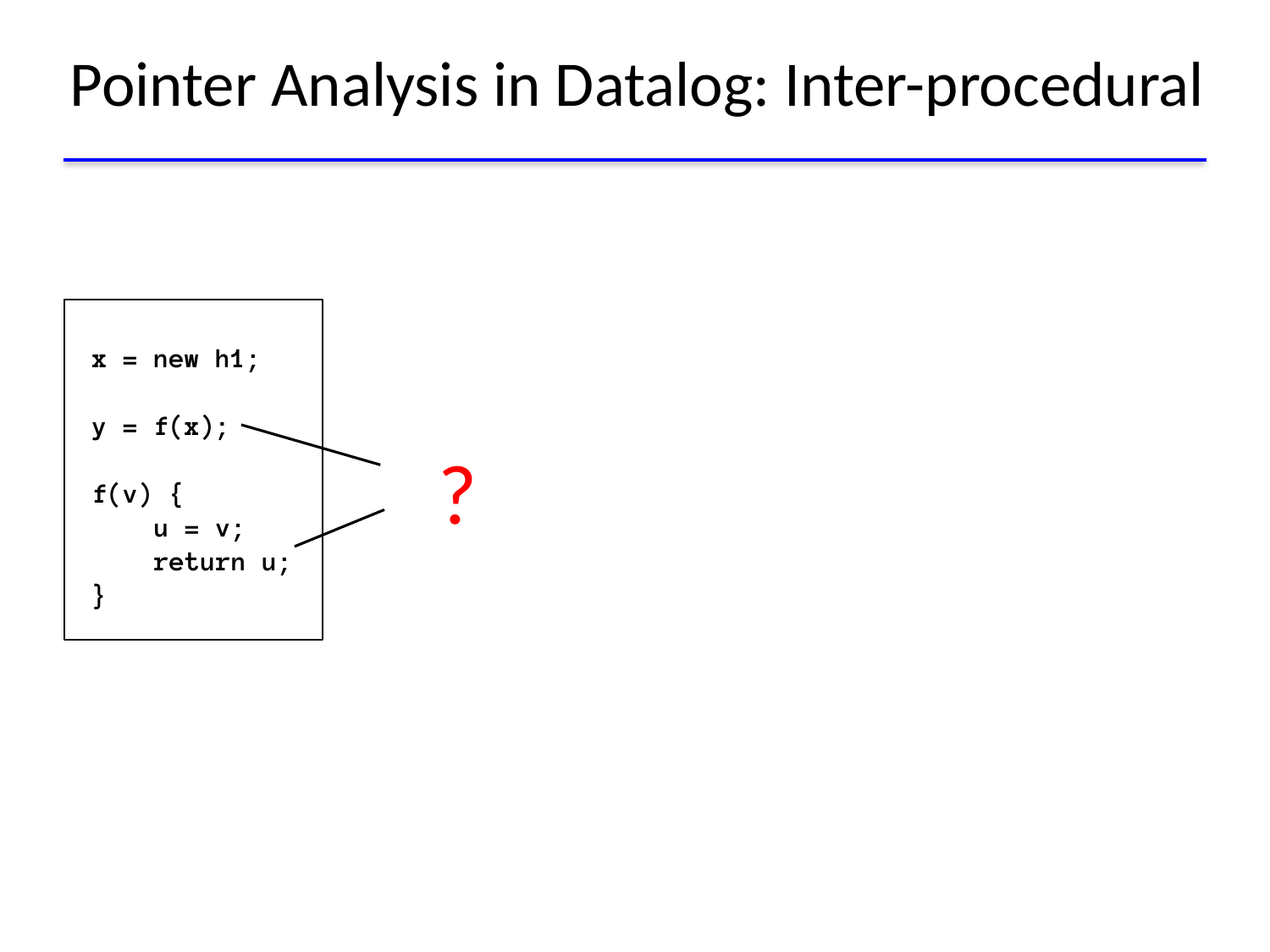

# Pointer Analysis in Datalog: Inter-procedural

 x = new h1;

 y = f(x);

 f(v) {
     u = v;
     return u;
 }
?